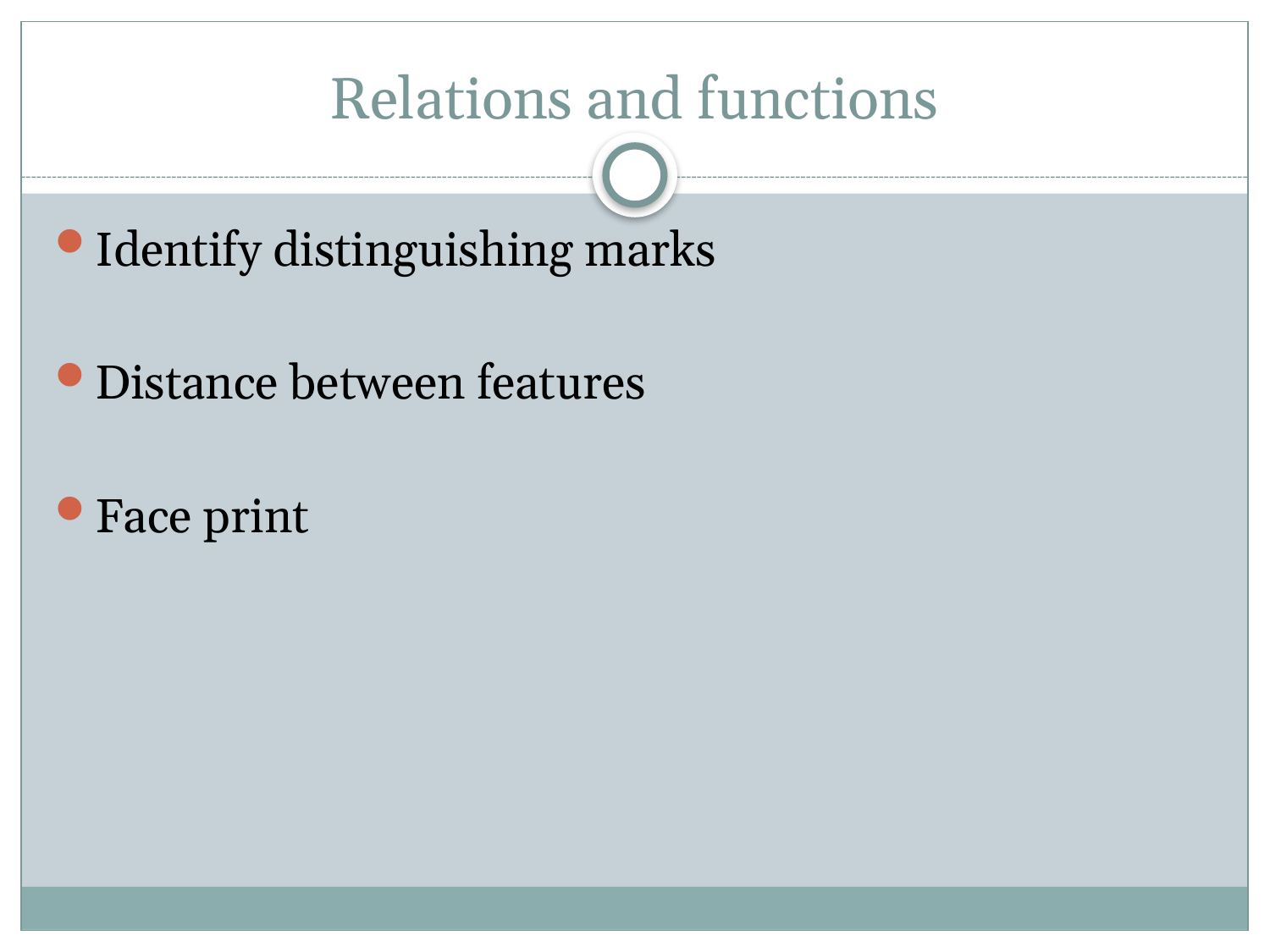

# Relations and functions
Identify distinguishing marks

Distance between features

Face print